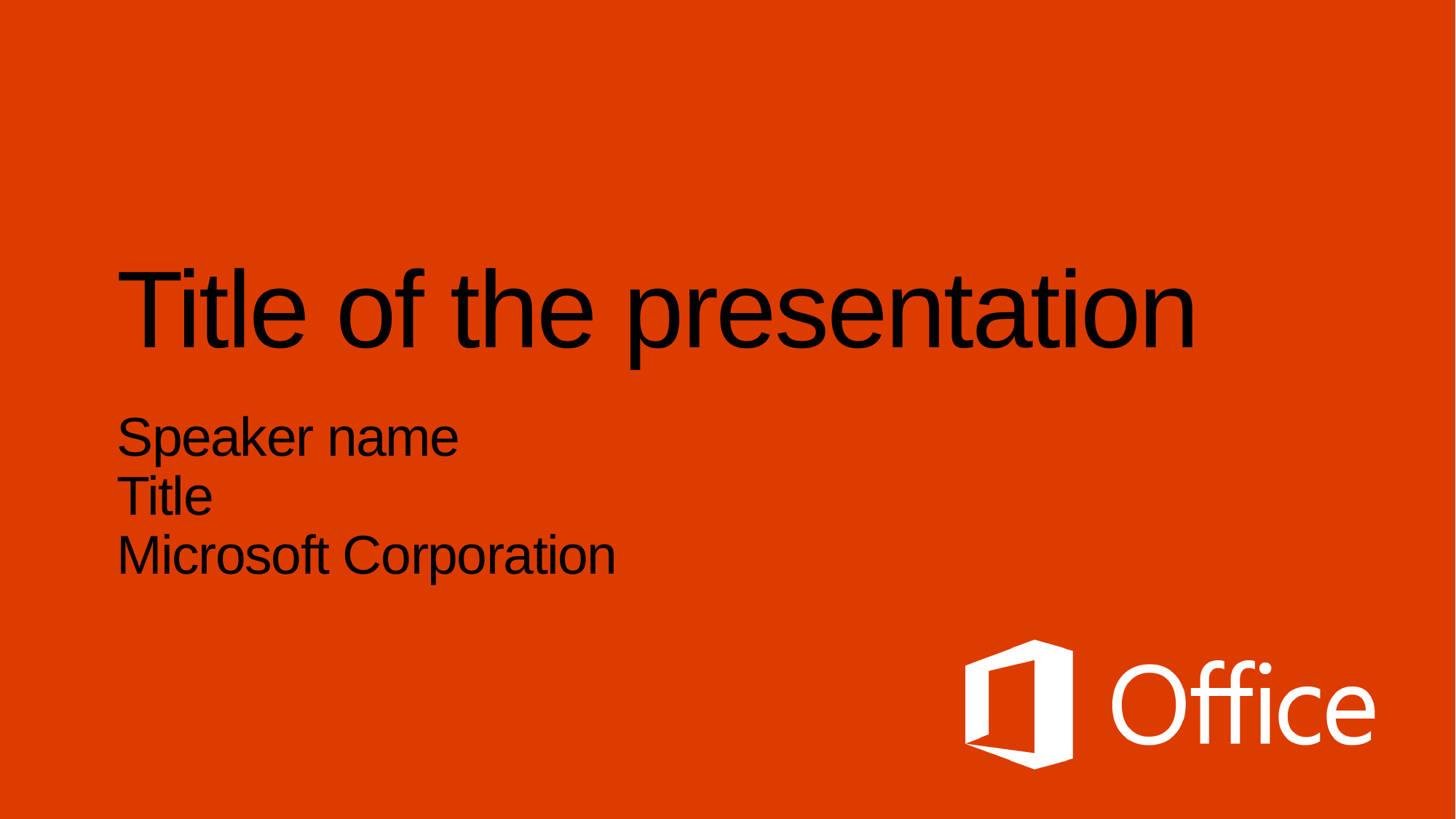

# Title of the presentation
Speaker name
Title
Microsoft Corporation